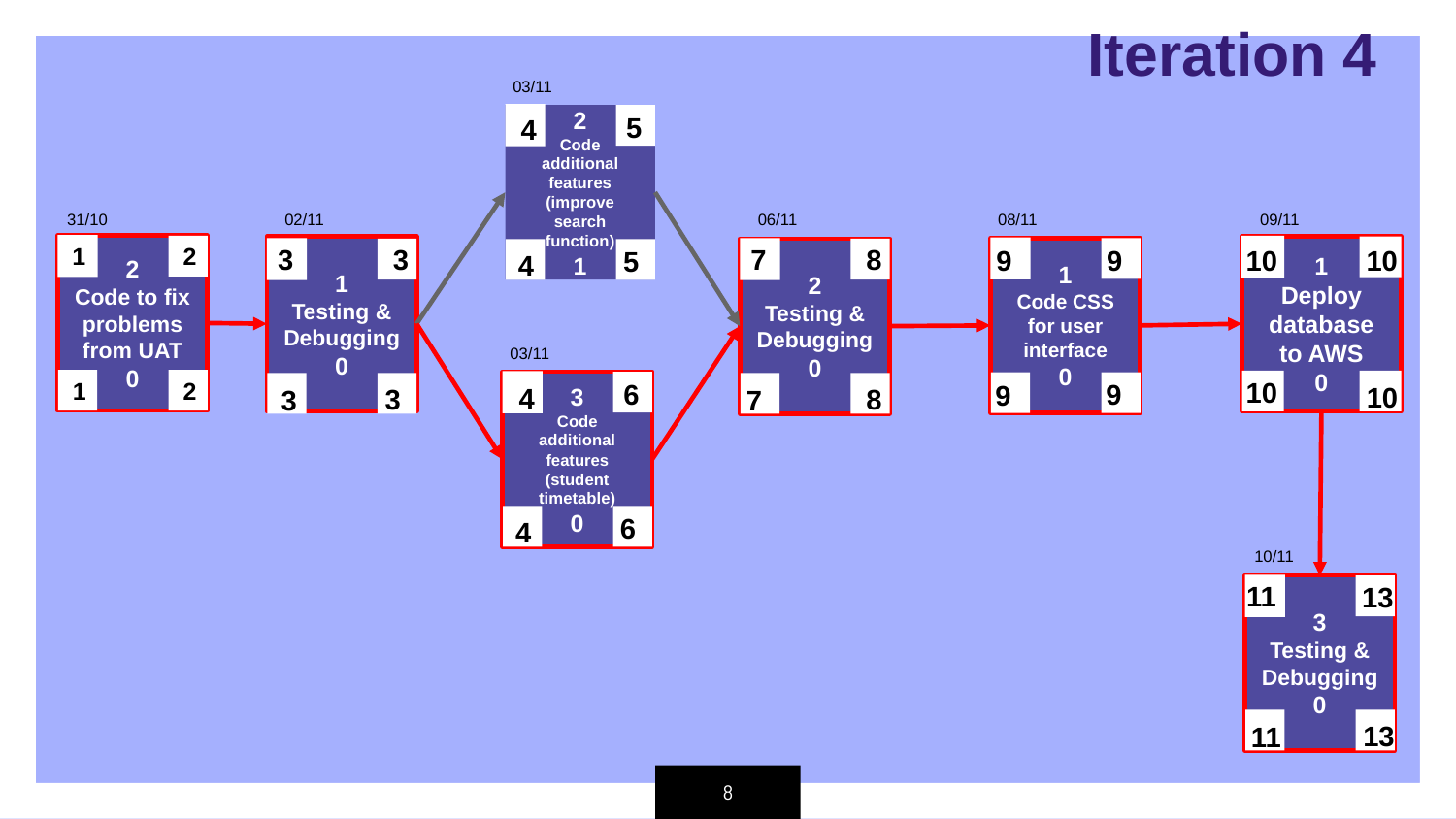

Iteration 4
03/11
 5
 4

2
Code additional features (improve search function)
1
5
 4

31/10
02/11
06/11
08/11
09/11
 3
 7
 3

 8

10
 9
10
 9
1
2
2
Code to fix problems from UAT
0

1
Deploy database to AWS
0
1
Testing & Debugging
0

1
Code CSS for user interface
0

2
Testing & Debugging
0
03/11
10
 6
9
 9
10
 4
3
 8
 3
7
2
1

3
Code additional features (student timetable)
0

6
 4

10/11
11
13

3
Testing & Debugging
0
13
11

8